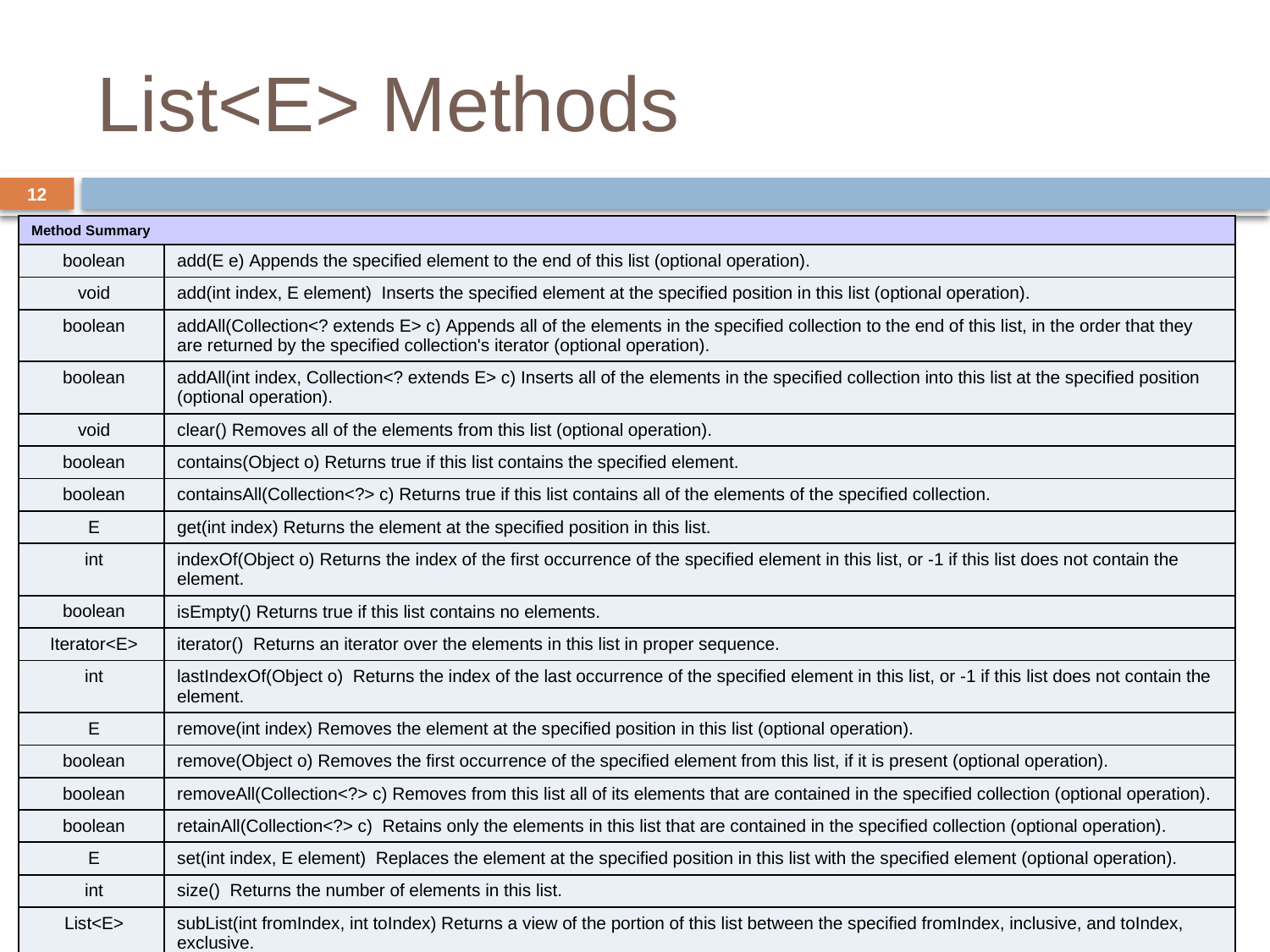

# List<E> Methods
12

| Method Summary |  |
| --- | --- |
| boolean | add(E e) Appends the specified element to the end of this list (optional operation). |
| void | add(int index, E element)  Inserts the specified element at the specified position in this list (optional operation). |
| boolean | addAll(Collection<? extends E> c) Appends all of the elements in the specified collection to the end of this list, in the order that they are returned by the specified collection's iterator (optional operation). |
| boolean | addAll(int index, Collection<? extends E> c) Inserts all of the elements in the specified collection into this list at the specified position (optional operation). |
| void | clear() Removes all of the elements from this list (optional operation). |
| boolean | contains(Object o) Returns true if this list contains the specified element. |
| boolean | containsAll(Collection<?> c) Returns true if this list contains all of the elements of the specified collection. |
| E | get(int index) Returns the element at the specified position in this list. |
| int | indexOf(Object o) Returns the index of the first occurrence of the specified element in this list, or -1 if this list does not contain the element. |
| boolean | isEmpty() Returns true if this list contains no elements. |
| Iterator<E> | iterator()  Returns an iterator over the elements in this list in proper sequence. |
| int | lastIndexOf(Object o)  Returns the index of the last occurrence of the specified element in this list, or -1 if this list does not contain the element. |
| E | remove(int index) Removes the element at the specified position in this list (optional operation). |
| boolean | remove(Object o) Removes the first occurrence of the specified element from this list, if it is present (optional operation). |
| boolean | removeAll(Collection<?> c) Removes from this list all of its elements that are contained in the specified collection (optional operation). |
| boolean | retainAll(Collection<?> c)  Retains only the elements in this list that are contained in the specified collection (optional operation). |
| E | set(int index, E element)  Replaces the element at the specified position in this list with the specified element (optional operation). |
| int | size()  Returns the number of elements in this list. |
| List<E> | subList(int fromIndex, int toIndex) Returns a view of the portion of this list between the specified fromIndex, inclusive, and toIndex, exclusive. |